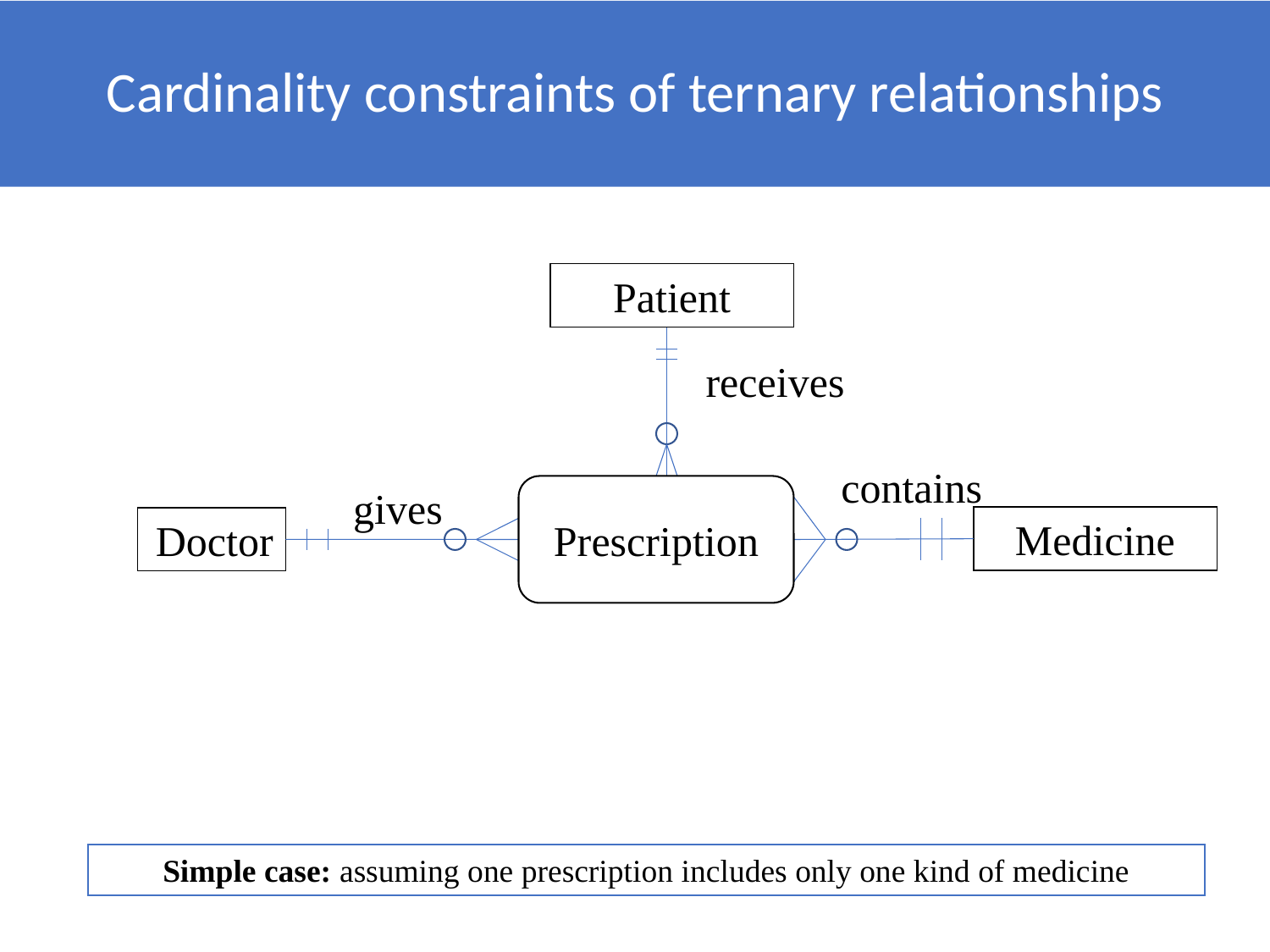

# Cardinality constraints of ternary relationships
Patient
receives

contains
gives
Prescription
Medicine
Doctor

Simple case: assuming one prescription includes only one kind of medicine